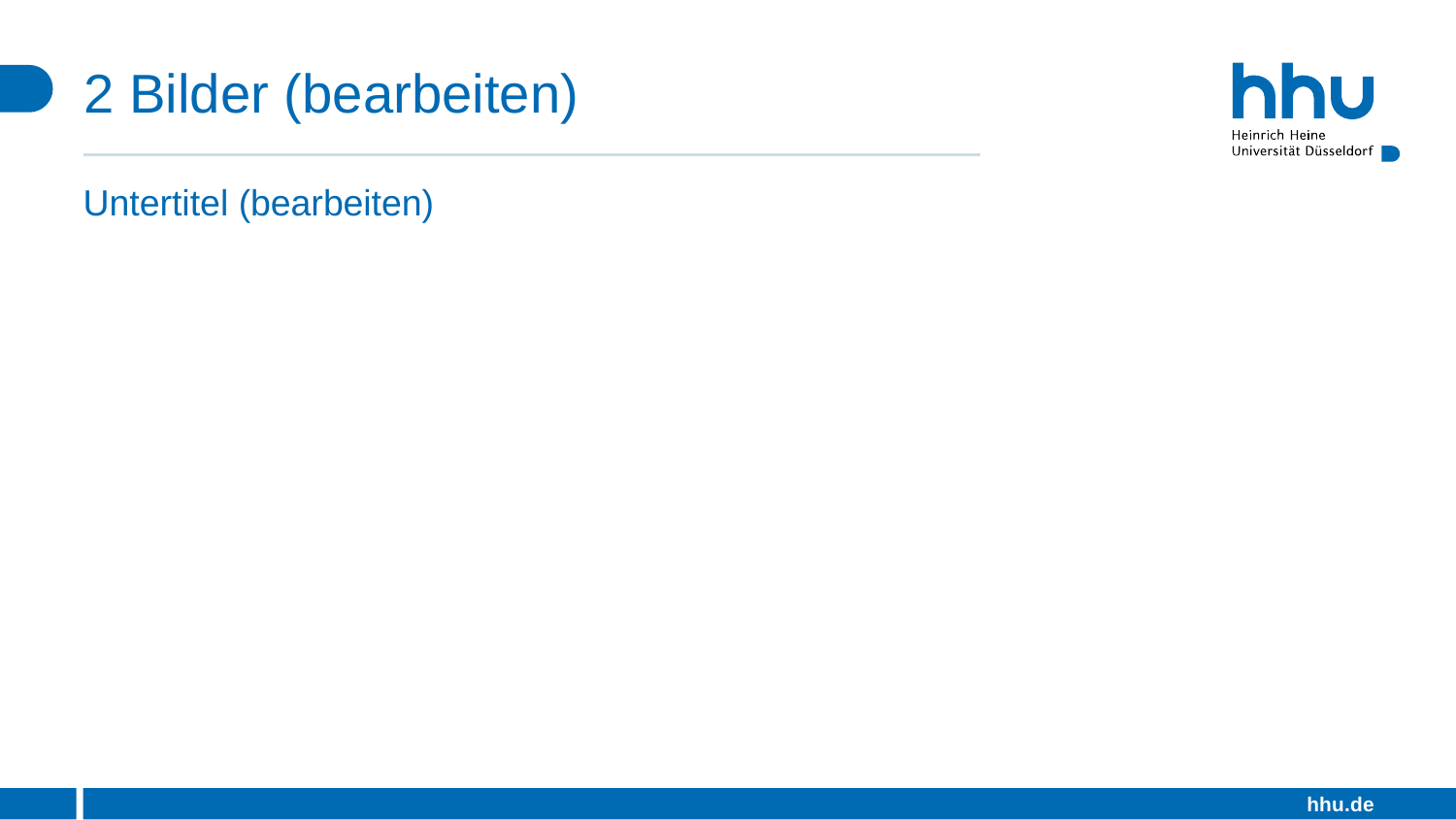

# 2 Bilder (bearbeiten)
Untertitel (bearbeiten)

30